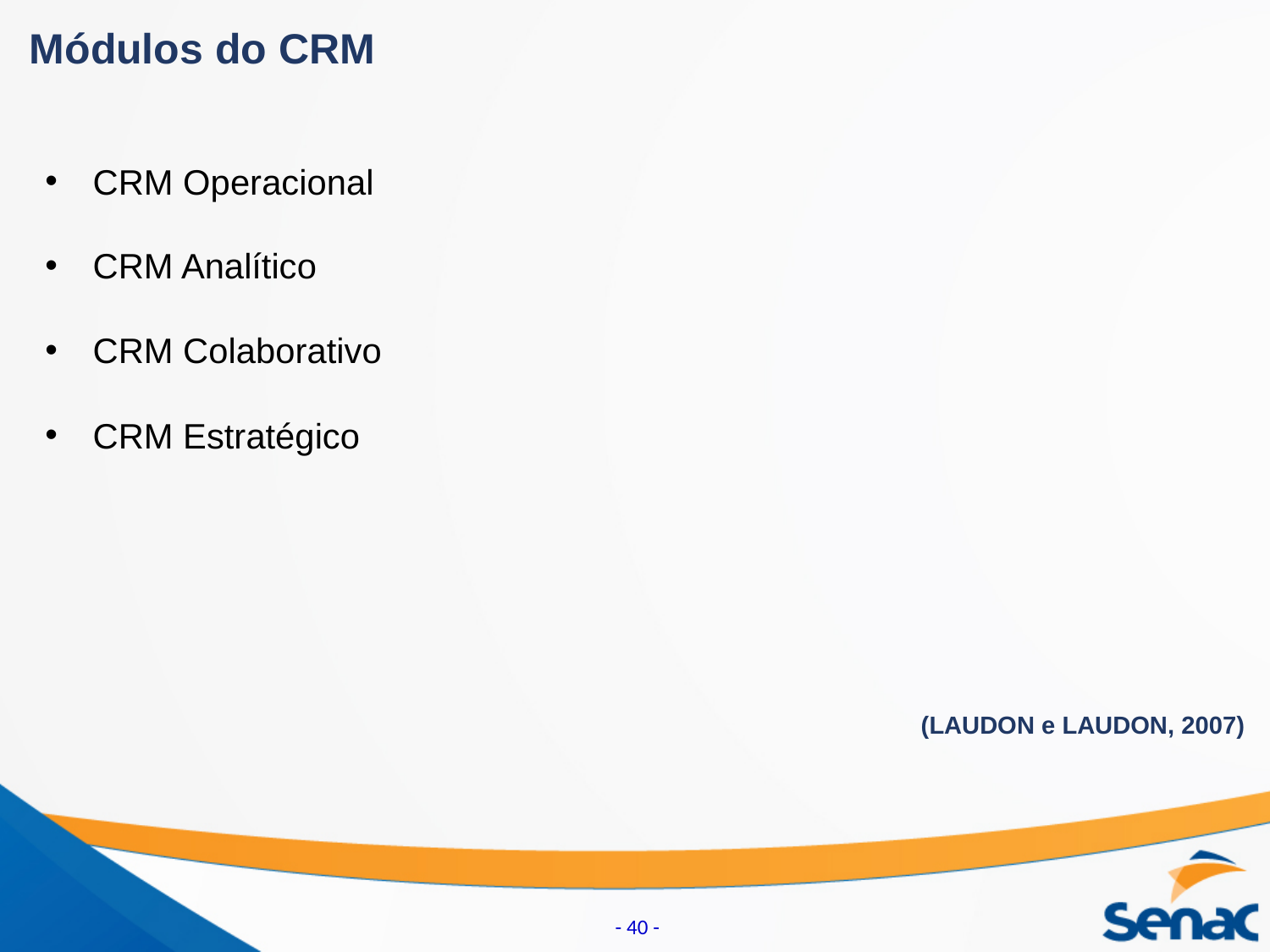

Módulos do CRM
CRM Operacional
CRM Analítico
CRM Colaborativo
CRM Estratégico

(LAUDON e LAUDON, 2007)